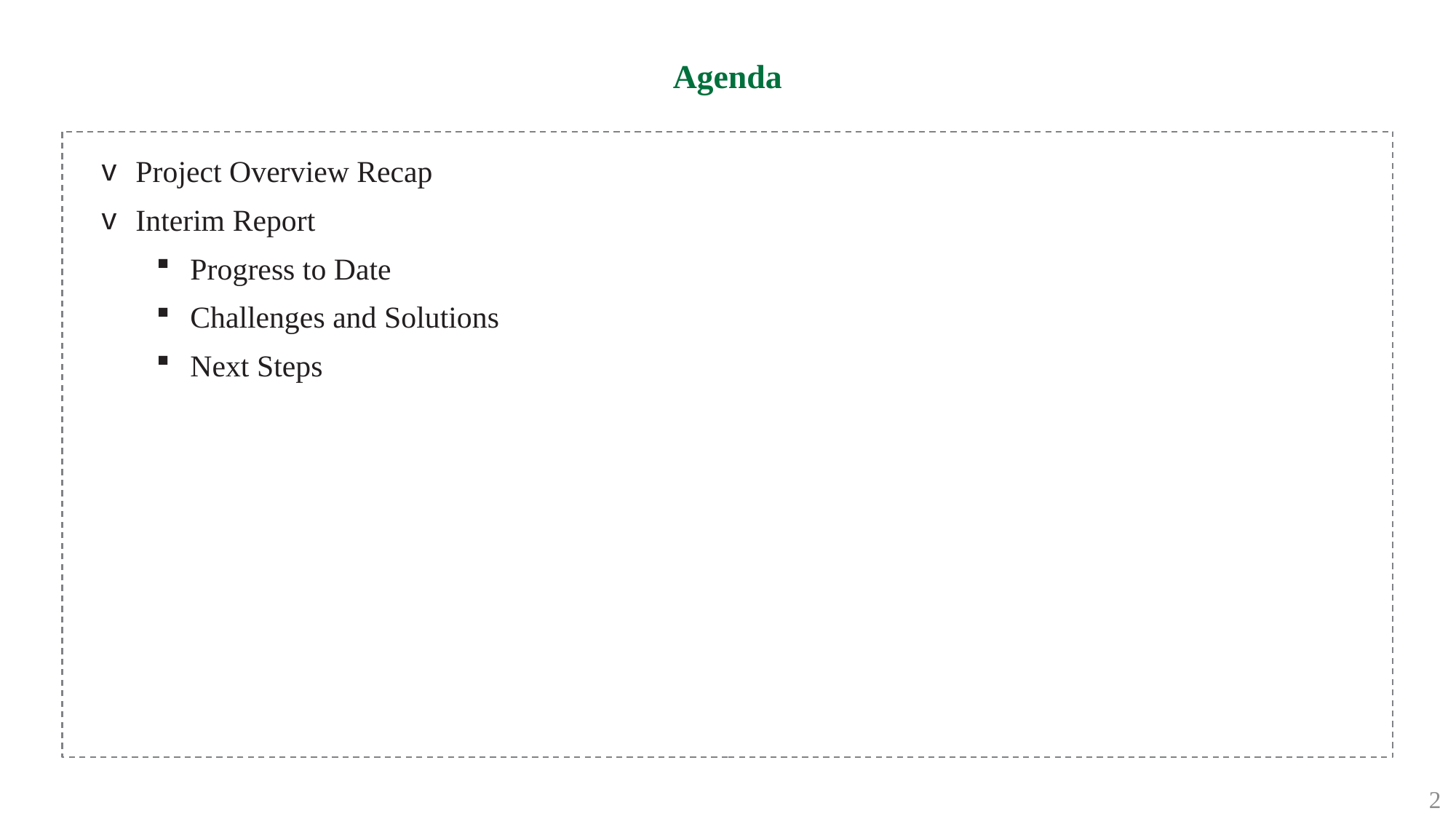

# Agenda

Project Overview Recap
Interim Report
Progress to Date
Challenges and Solutions
Next Steps
2